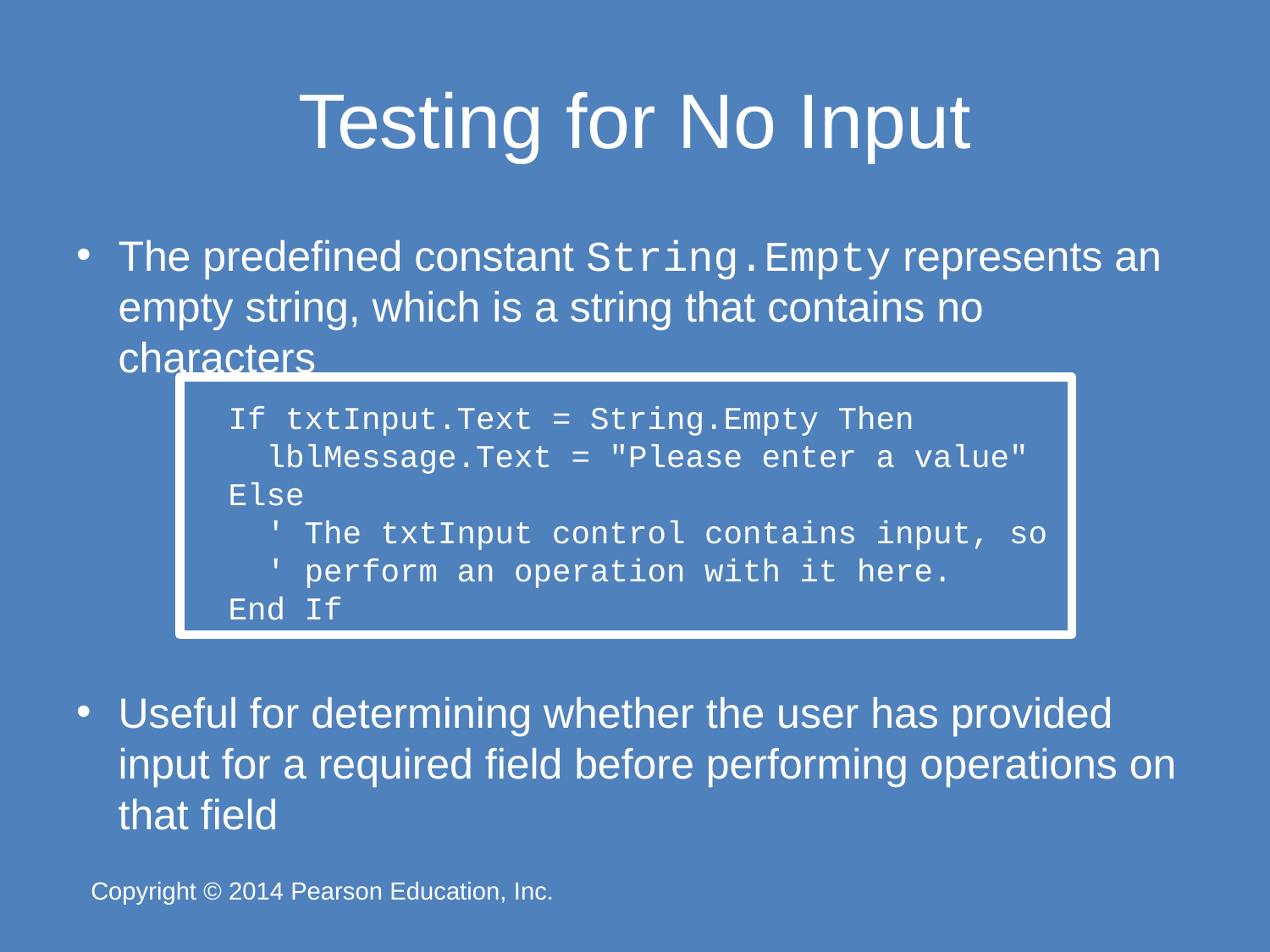

# Testing for No Input
The predefined constant String.Empty represents an empty string, which is a string that contains no characters

Useful for determining whether the user has provided input for a required field before performing operations on that field

If txtInput.Text = String.Empty Then
  lblMessage.Text = "Please enter a value"
Else
  ' The txtInput control contains input, so
  ' perform an operation with it here.
End If